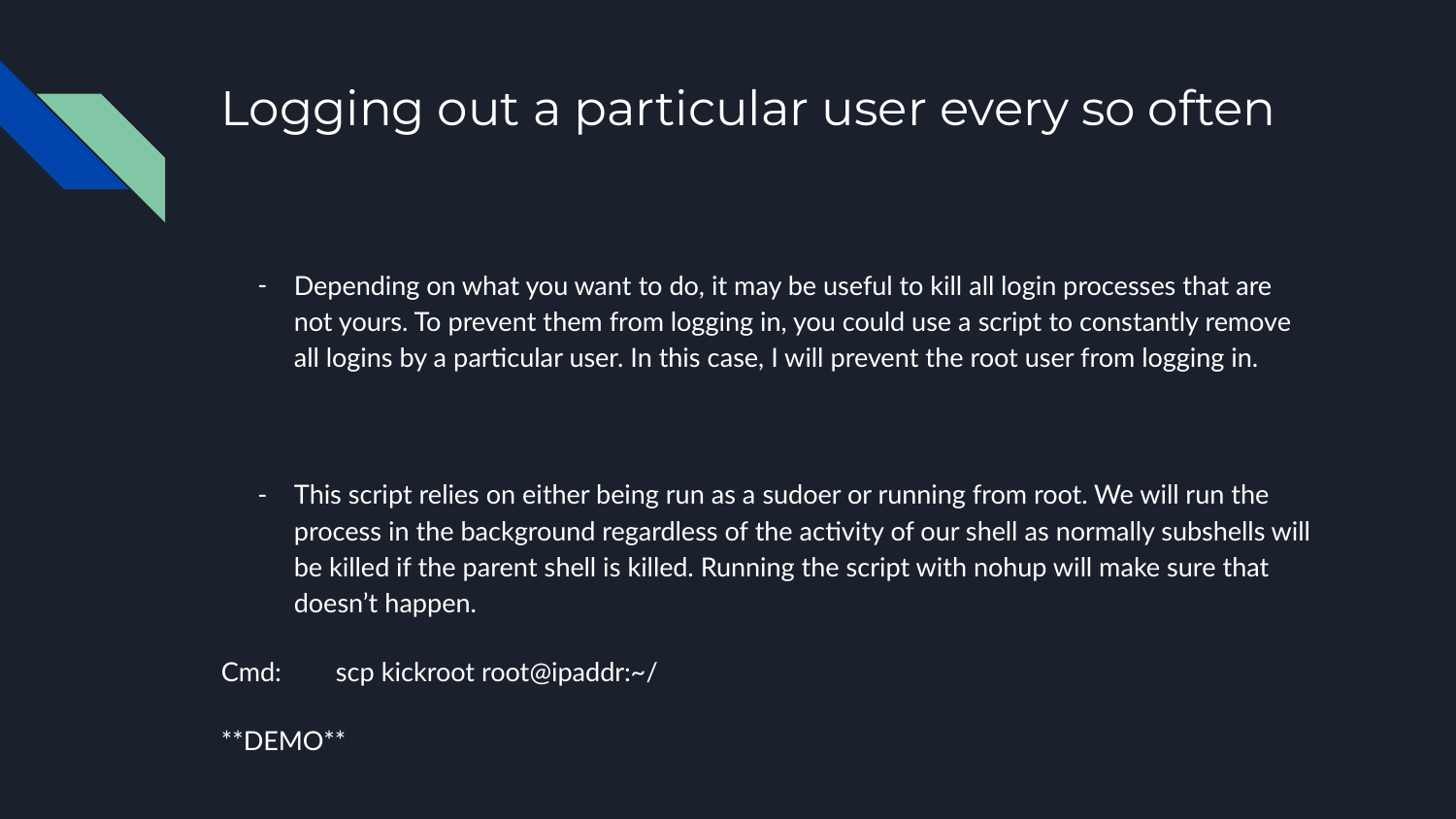

# Logging out a particular user every so often
Depending on what you want to do, it may be useful to kill all login processes that are not yours. To prevent them from logging in, you could use a script to constantly remove all logins by a particular user. In this case, I will prevent the root user from logging in.

This script relies on either being run as a sudoer or running from root. We will run the process in the background regardless of the activity of our shell as normally subshells will be killed if the parent shell is killed. Running the script with nohup will make sure that doesn’t happen.
Cmd:        scp kickroot root@ipaddr:~/
**DEMO**